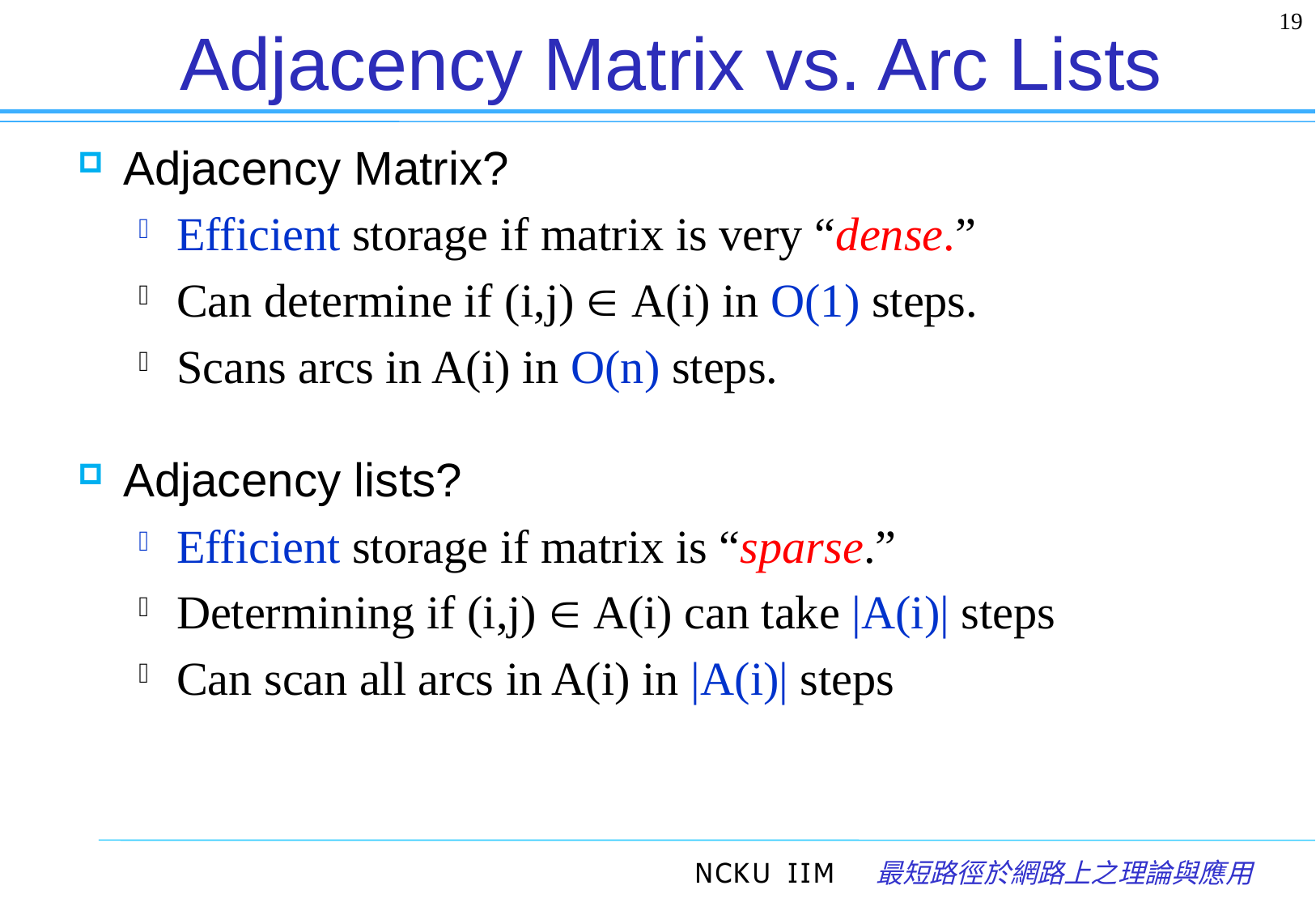

19
# Adjacency Matrix vs. Arc Lists
Adjacency Matrix?
Efficient storage if matrix is very “dense.”
Can determine if (i,j) ∈ A(i) in O(1) steps.
Scans arcs in A(i) in O(n) steps.

Adjacency lists?
Efficient storage if matrix is “sparse.”
Determining if (i,j) ∈ A(i) can take |A(i)| steps
Can scan all arcs in A(i) in |A(i)| steps